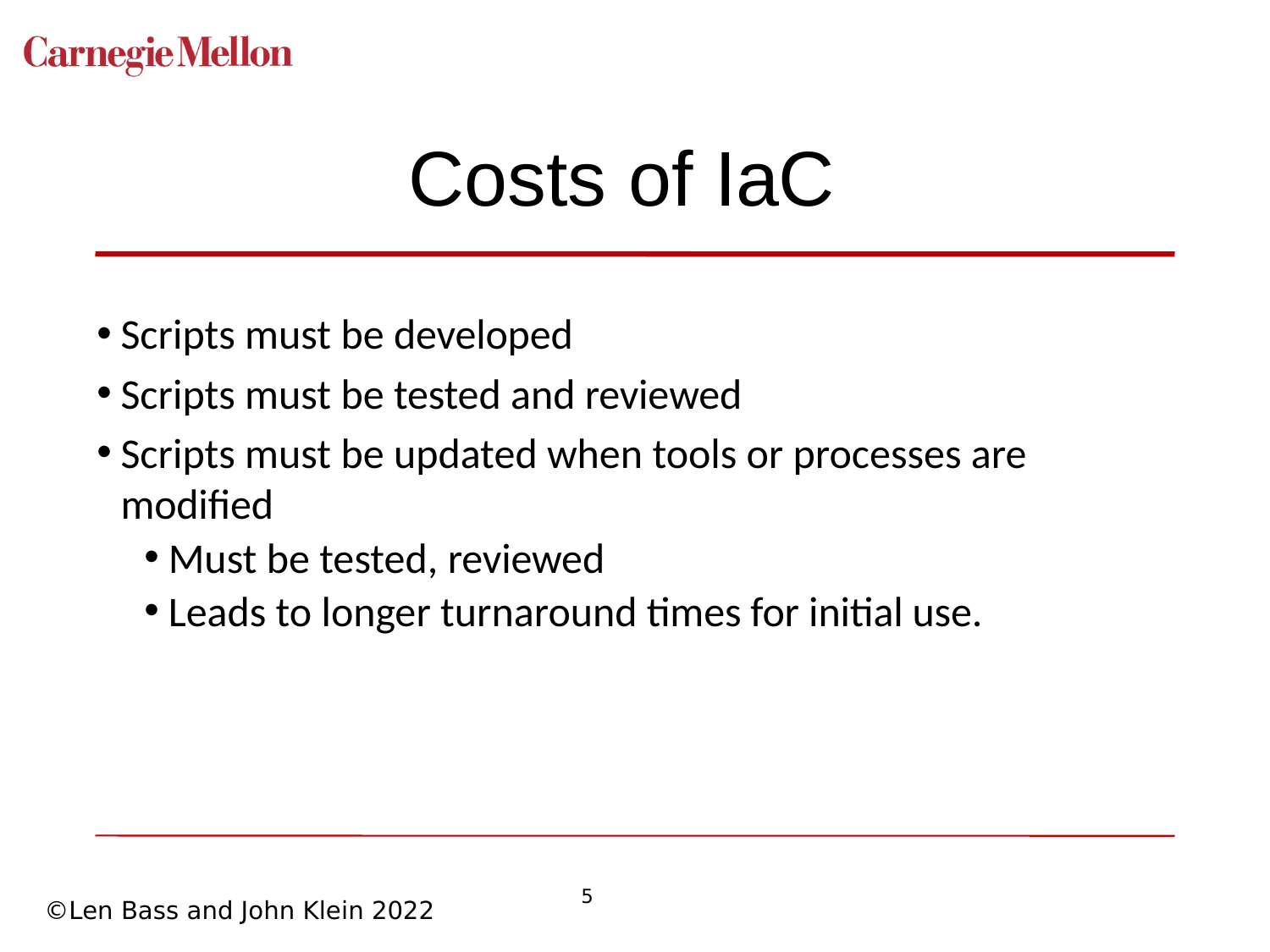

# Costs of IaC
Scripts must be developed
Scripts must be tested and reviewed
Scripts must be updated when tools or processes are modified
Must be tested, reviewed
Leads to longer turnaround times for initial use.
5